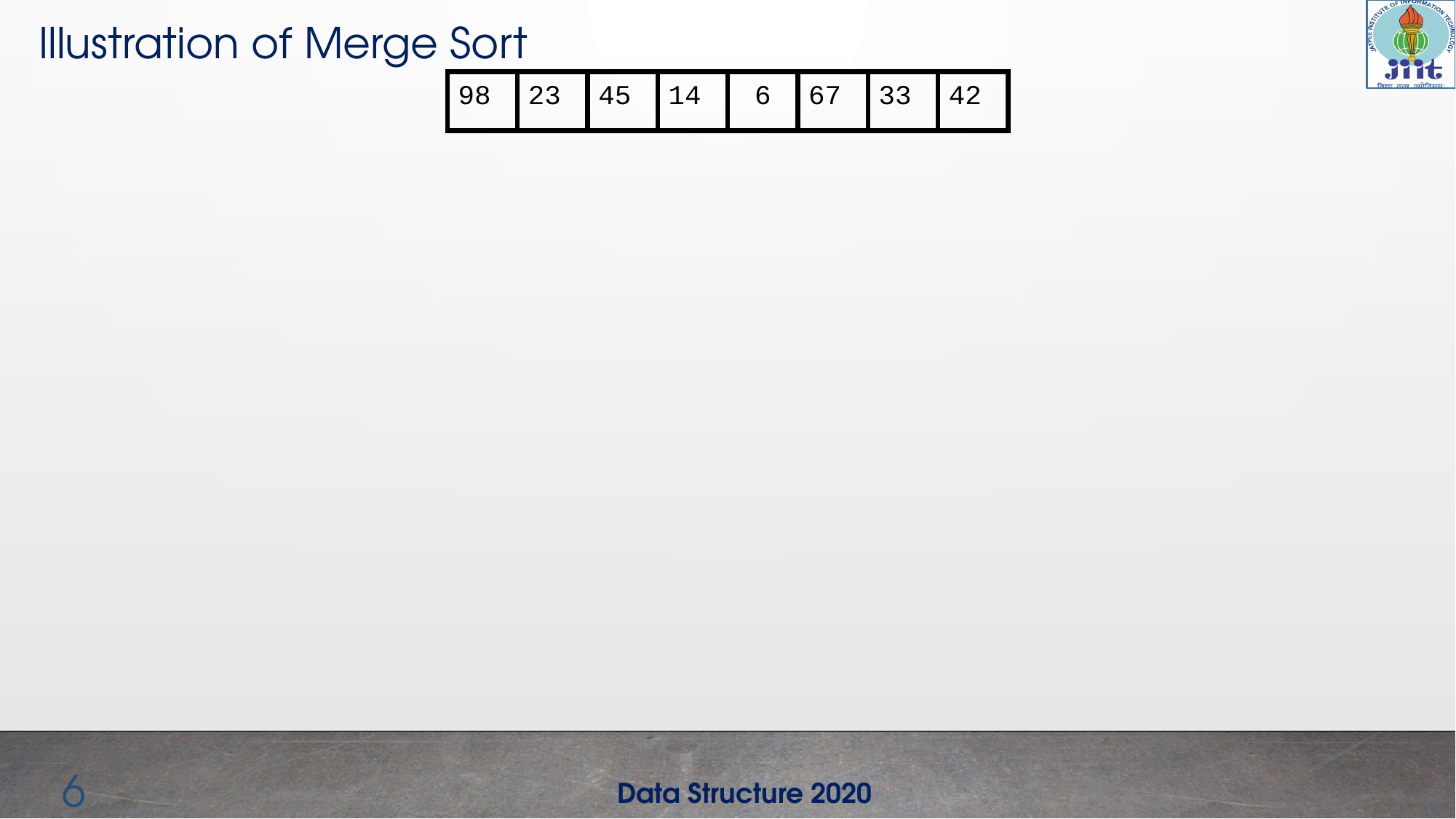

Illustration of Merge Sort
98
23
45
14
6
67
33
42
6